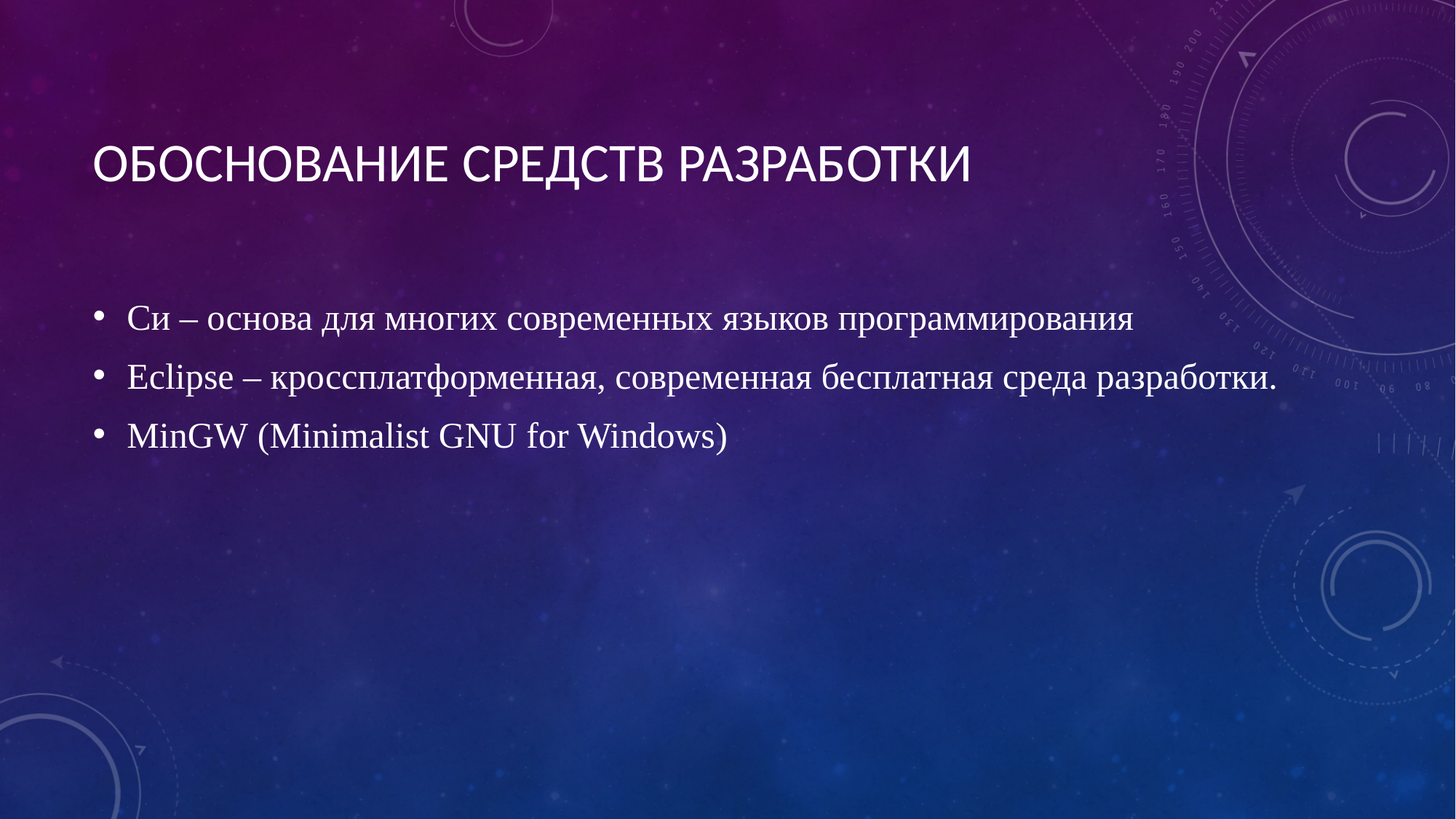

# Обоснование средств разработки
Си – основа для многих современных языков программирования
Eclipse – кроссплатформенная, современная бесплатная среда разработки.
MinGW (Minimalist GNU for Windows)